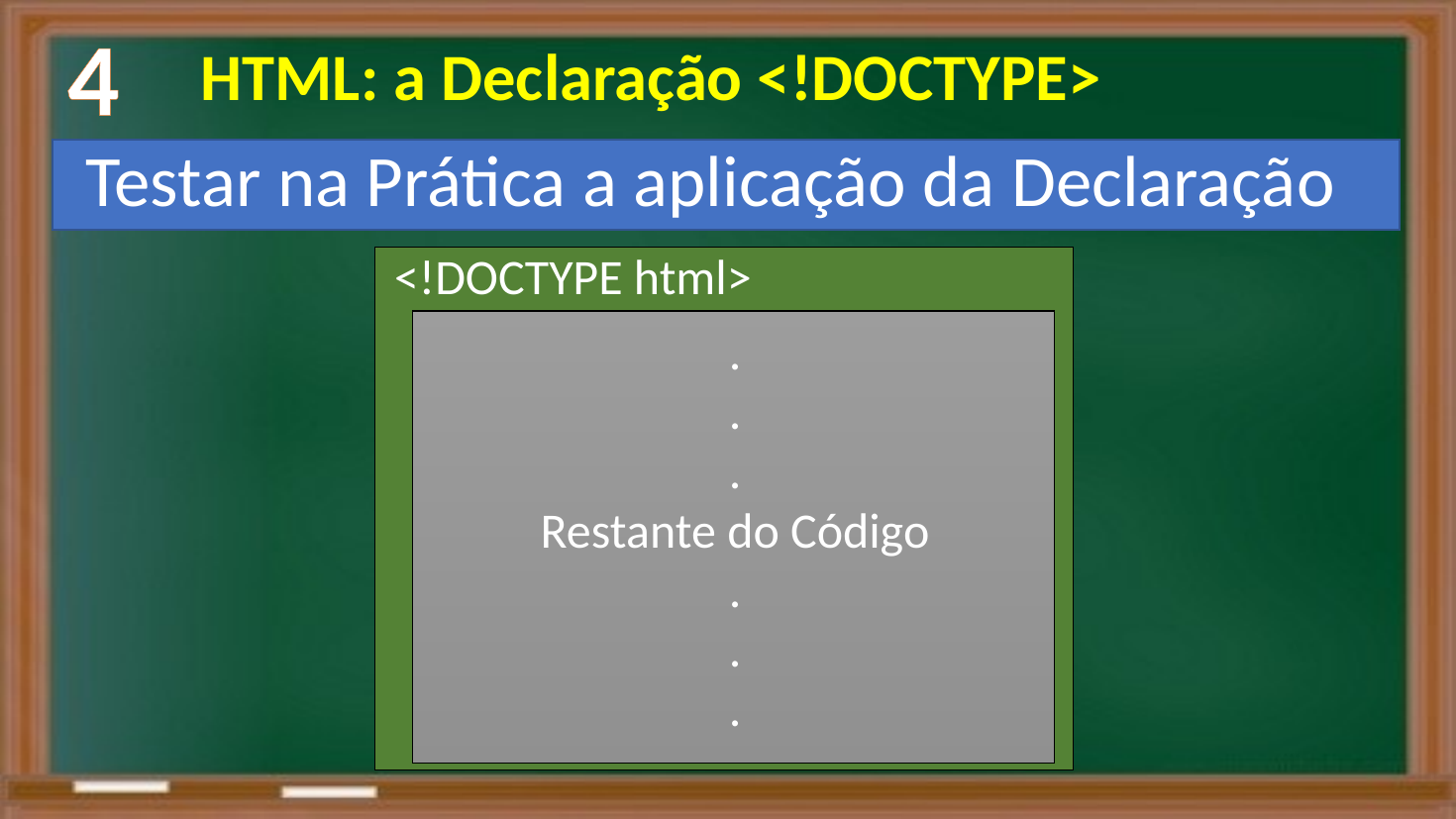

4
         HTML: a Declaração <!DOCTYPE>
Testar na Prática a aplicação da Declaração

<!DOCTYPE html>

.
.
.
Restante do Código
.
.
.